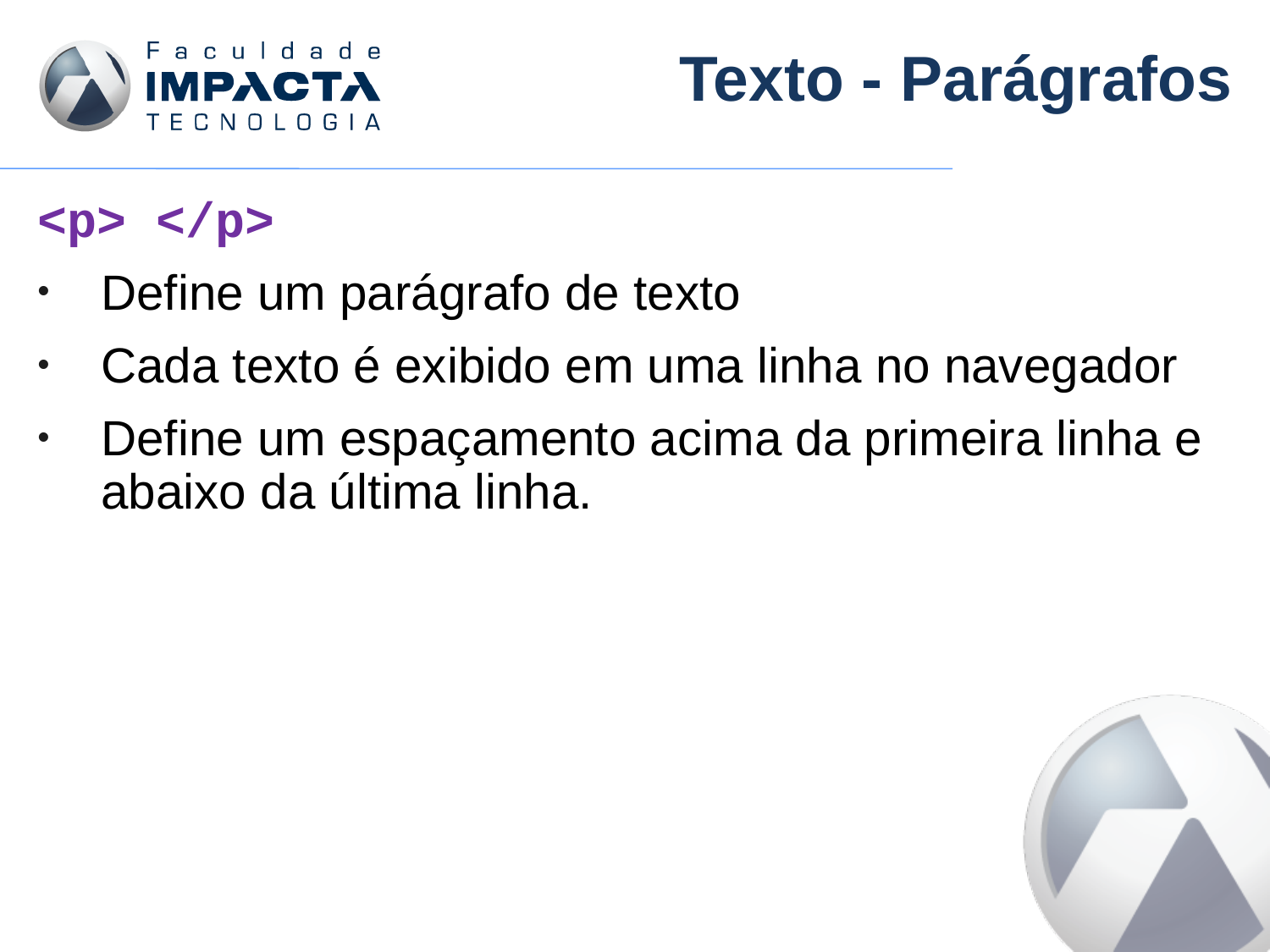

# Texto - Parágrafos
<p> </p>
Define um parágrafo de texto
Cada texto é exibido em uma linha no navegador
Define um espaçamento acima da primeira linha e abaixo da última linha.